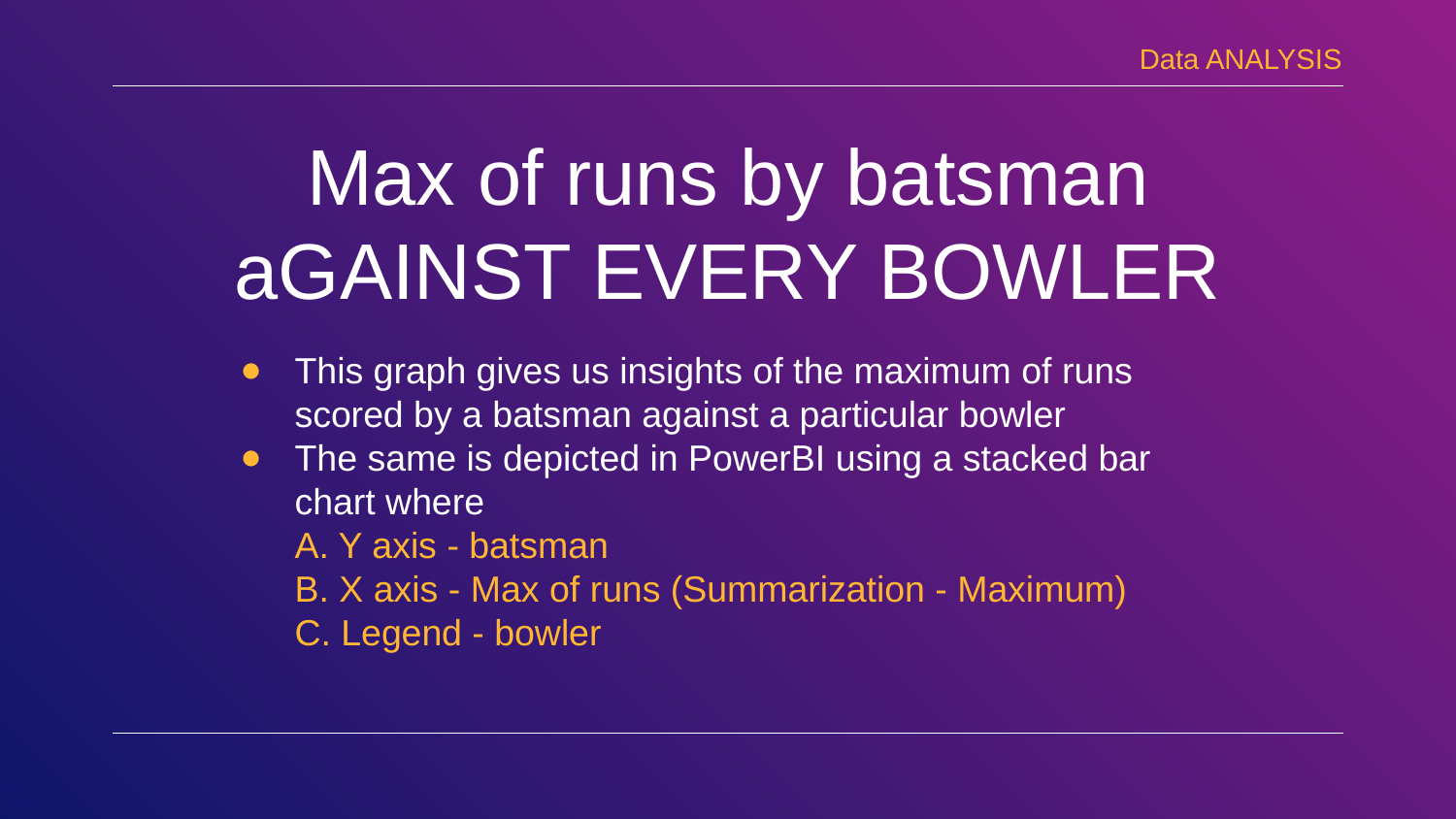

Data ANALYSIS
# Max of runs by batsman aGAINST EVERY BOWLER
This graph gives us insights of the maximum of runs scored by a batsman against a particular bowler
The same is depicted in PowerBI using a stacked bar chart where
A. Y axis - batsman
B. X axis - Max of runs (Summarization - Maximum)
C. Legend - bowler